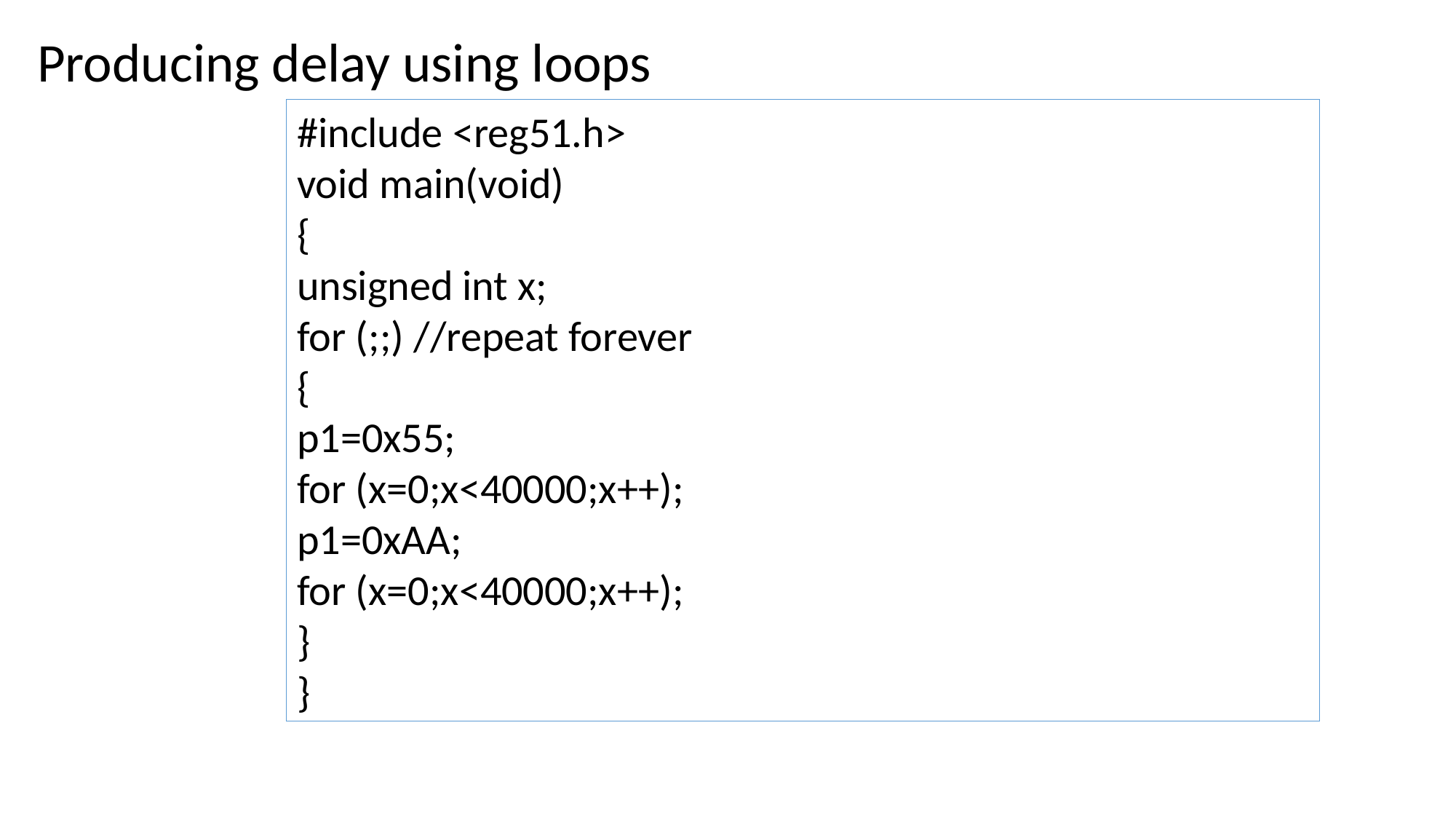

Producing delay using loops
#include <reg51.h>
void main(void)
{
unsigned int x;
for (;;) //repeat forever
{
p1=0x55;
for (x=0;x<40000;x++);
p1=0xAA;
for (x=0;x<40000;x++);
}
}